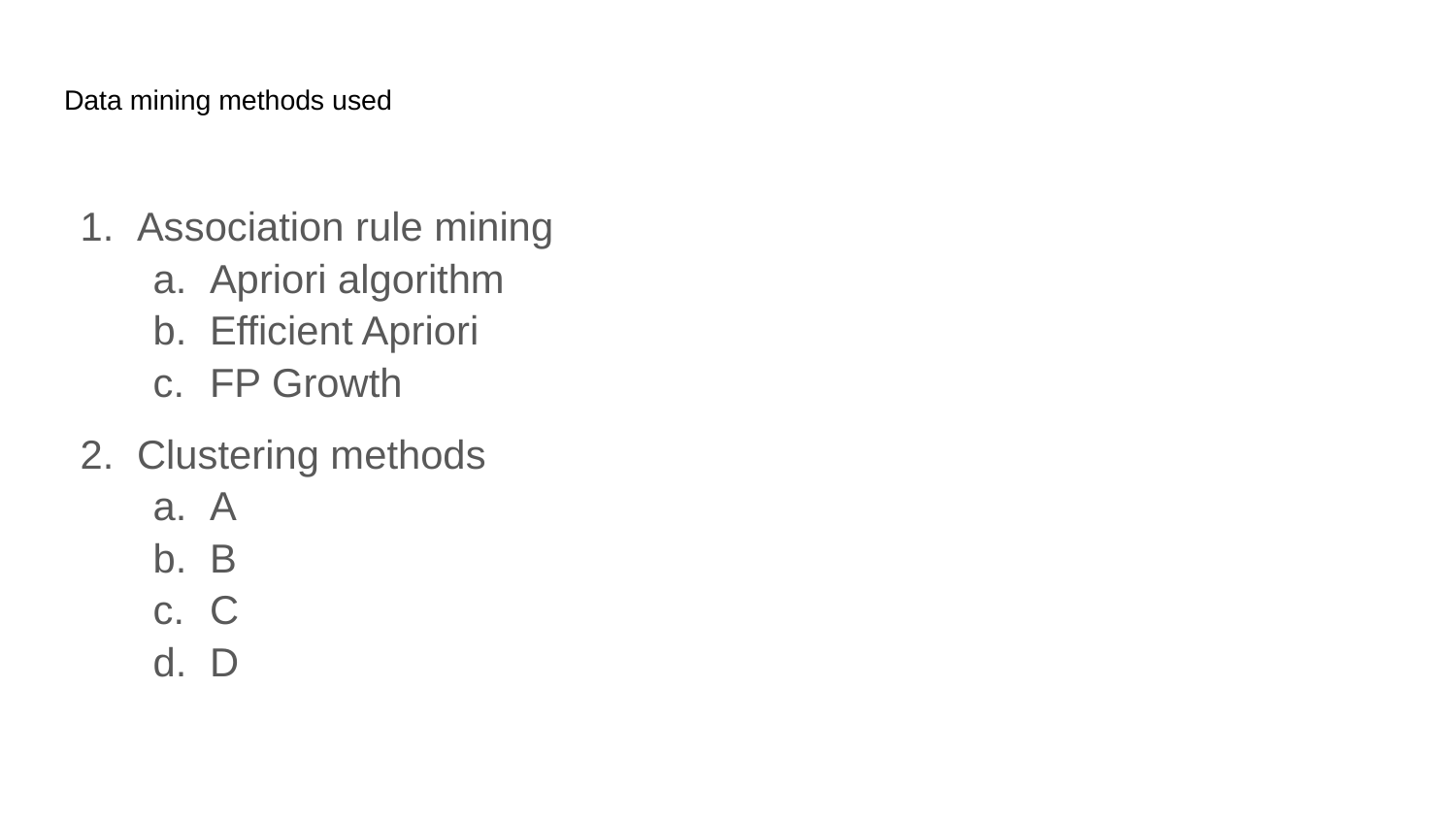

# Data mining methods used

Association rule mining
Apriori algorithm
Efficient Apriori
FP Growth
Clustering methods
A
B
C
D